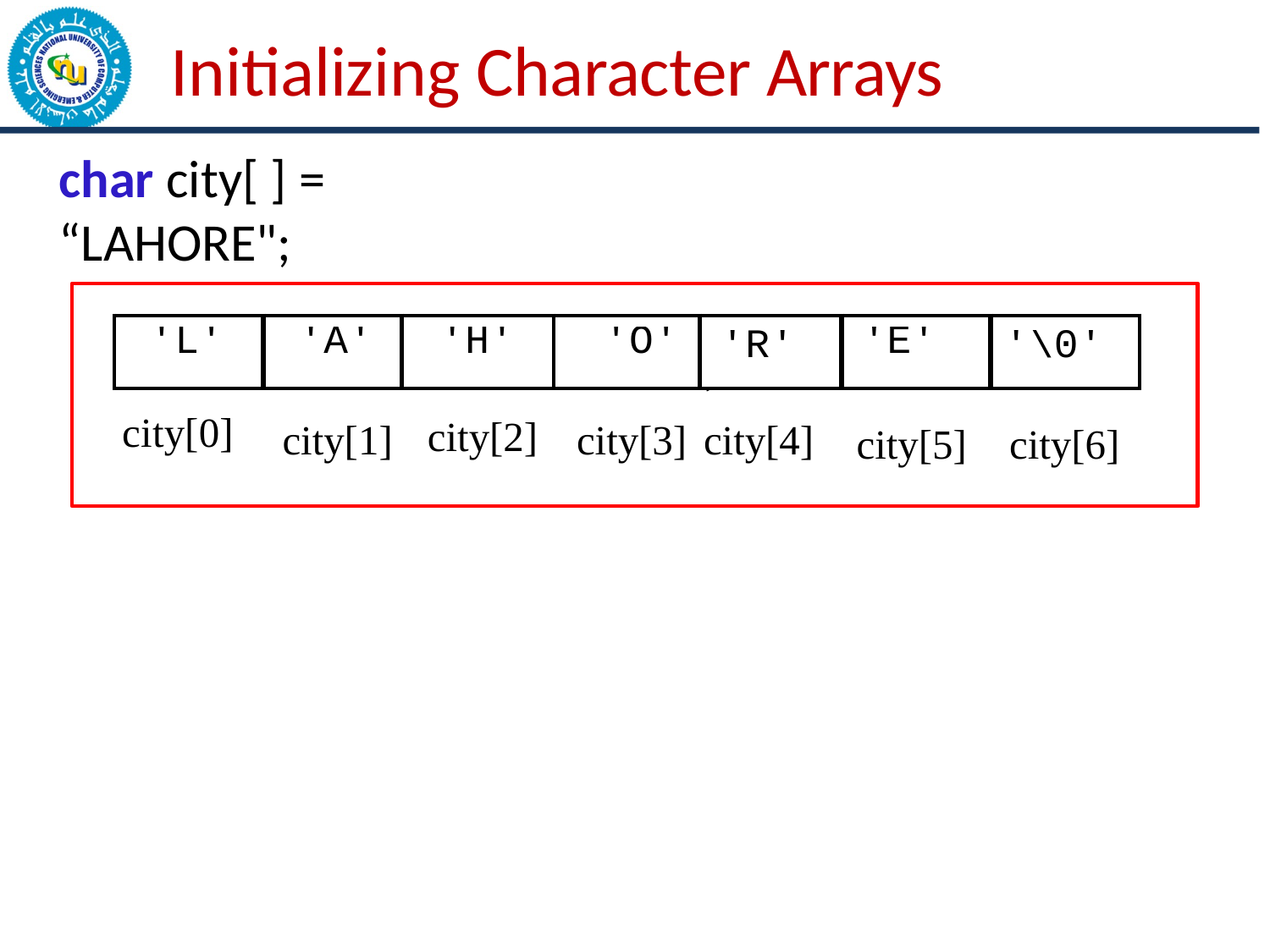

# Initializing Character Arrays

char city[ ] =	“LAHORE";

| 'L' | 'A' | 'H' | 'O' | 'R' | 'E' | '\0' |
| --- | --- | --- | --- | --- | --- | --- |

city[0]
city[2]
city[1]
city[3]	city[4]
city[5]
city[6]